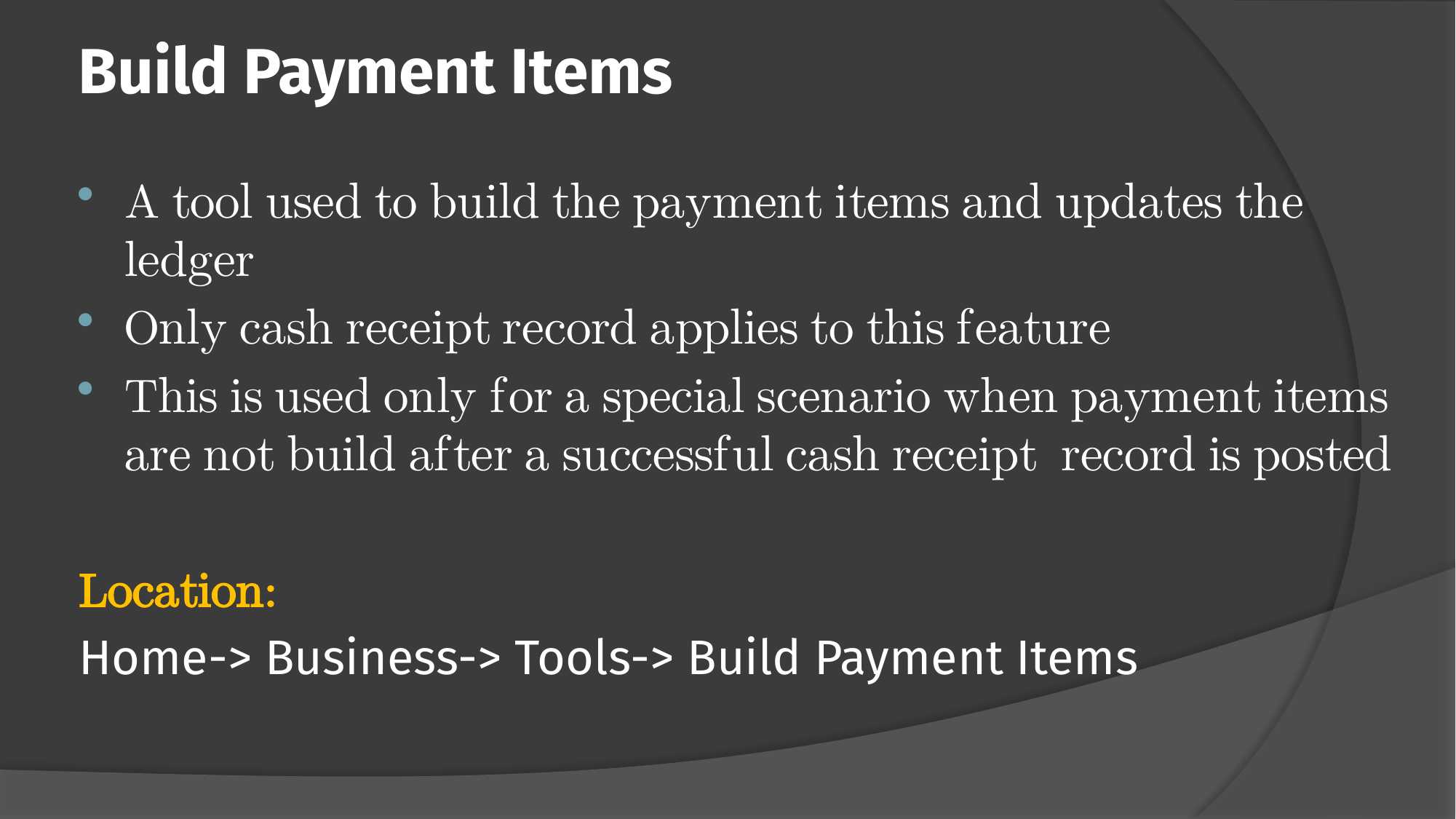

# Build Payment Items
A tool used to build the payment items and updates the ledger
Only cash receipt record applies to this feature
This is used only for a special scenario when payment items are not build after a successful cash receipt  record is posted

Location:
Home-> Business-> Tools-> Build Payment Items